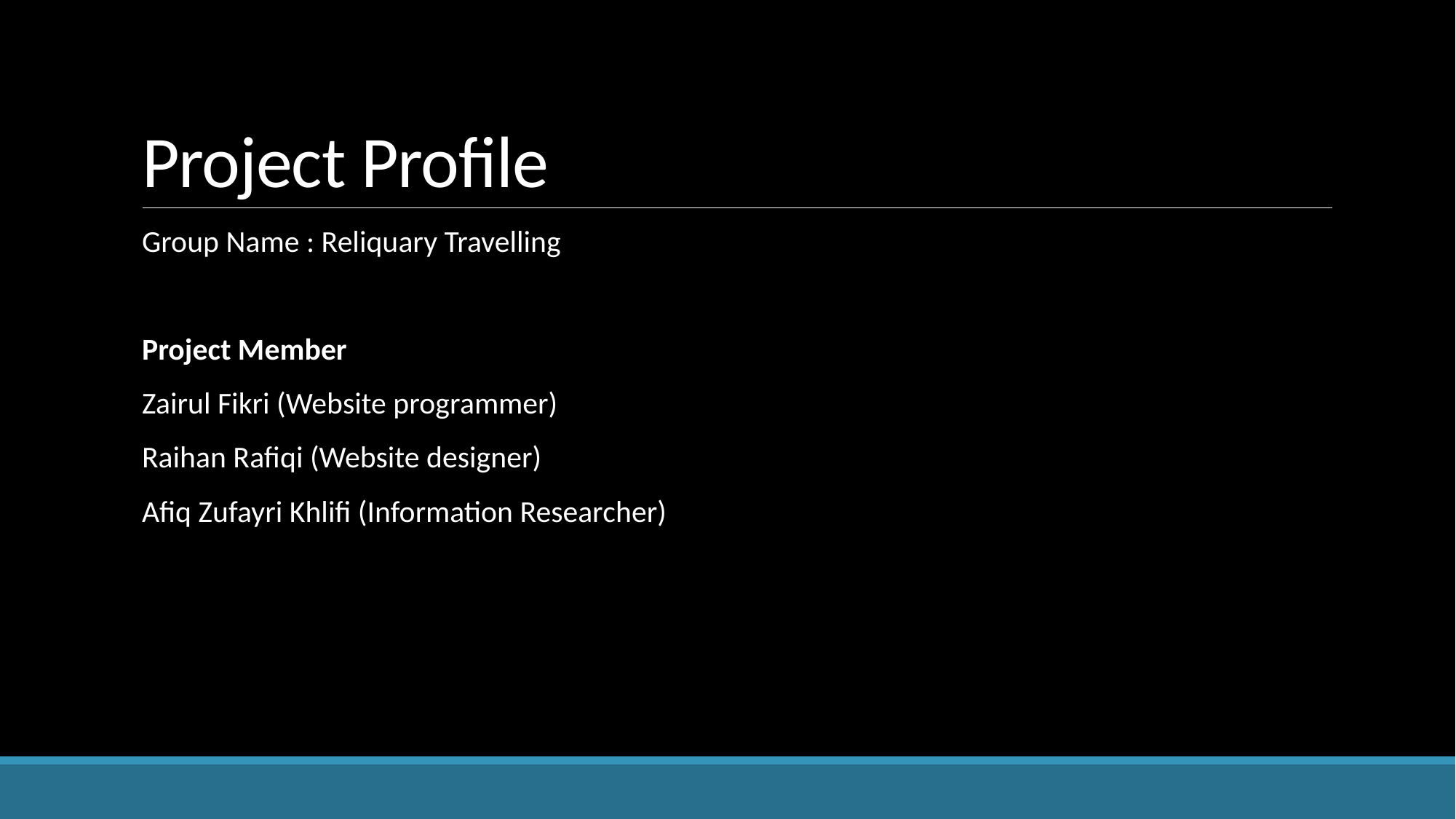

# Project Profile
Group Name : Reliquary Travelling

Project Member
Zairul Fikri (Website programmer)
Raihan Rafiqi (Website designer)
Afiq Zufayri Khlifi (Information Researcher)